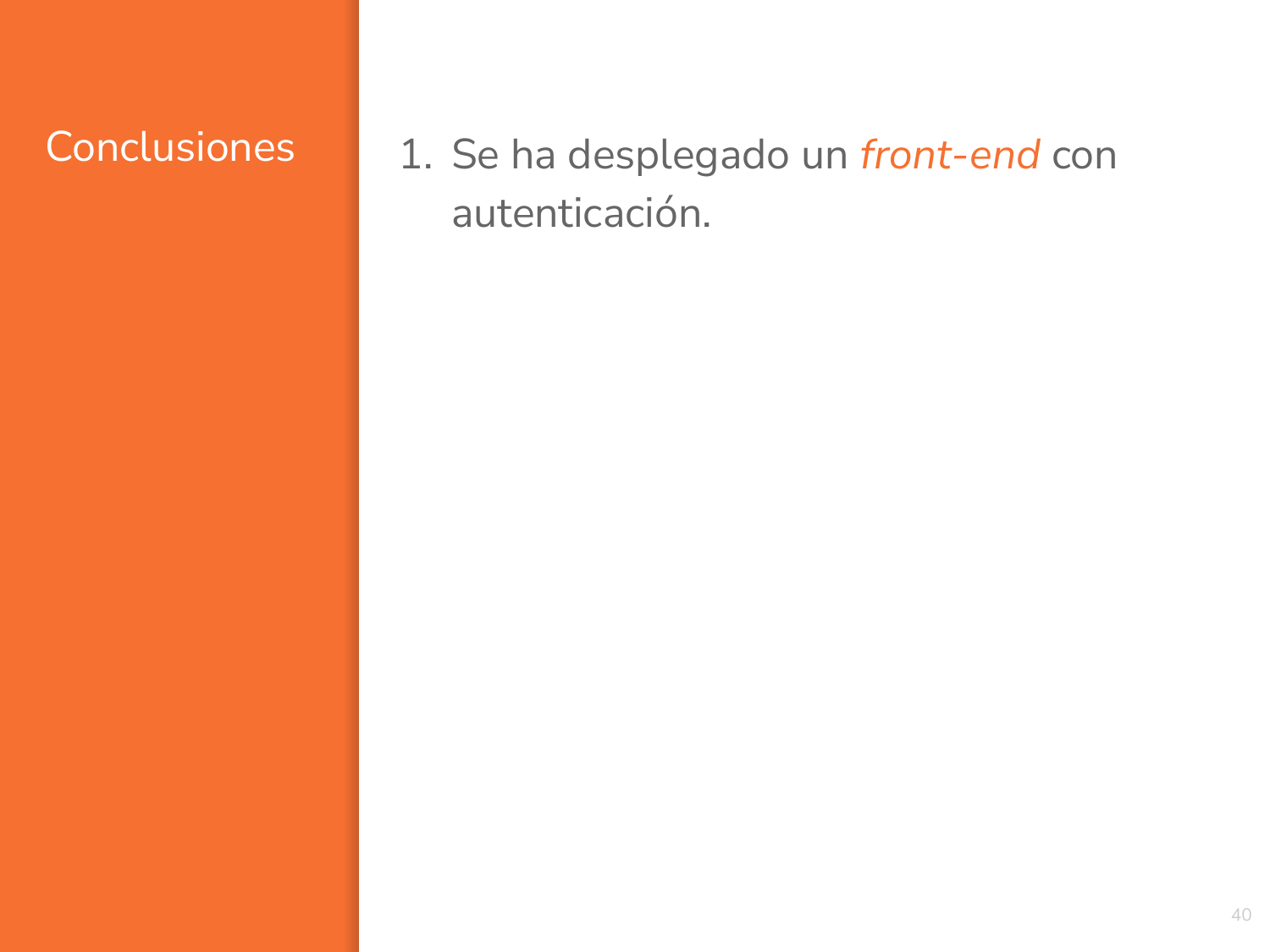

Se ha desplegado un front-end con autenticación.

# Conclusiones
40